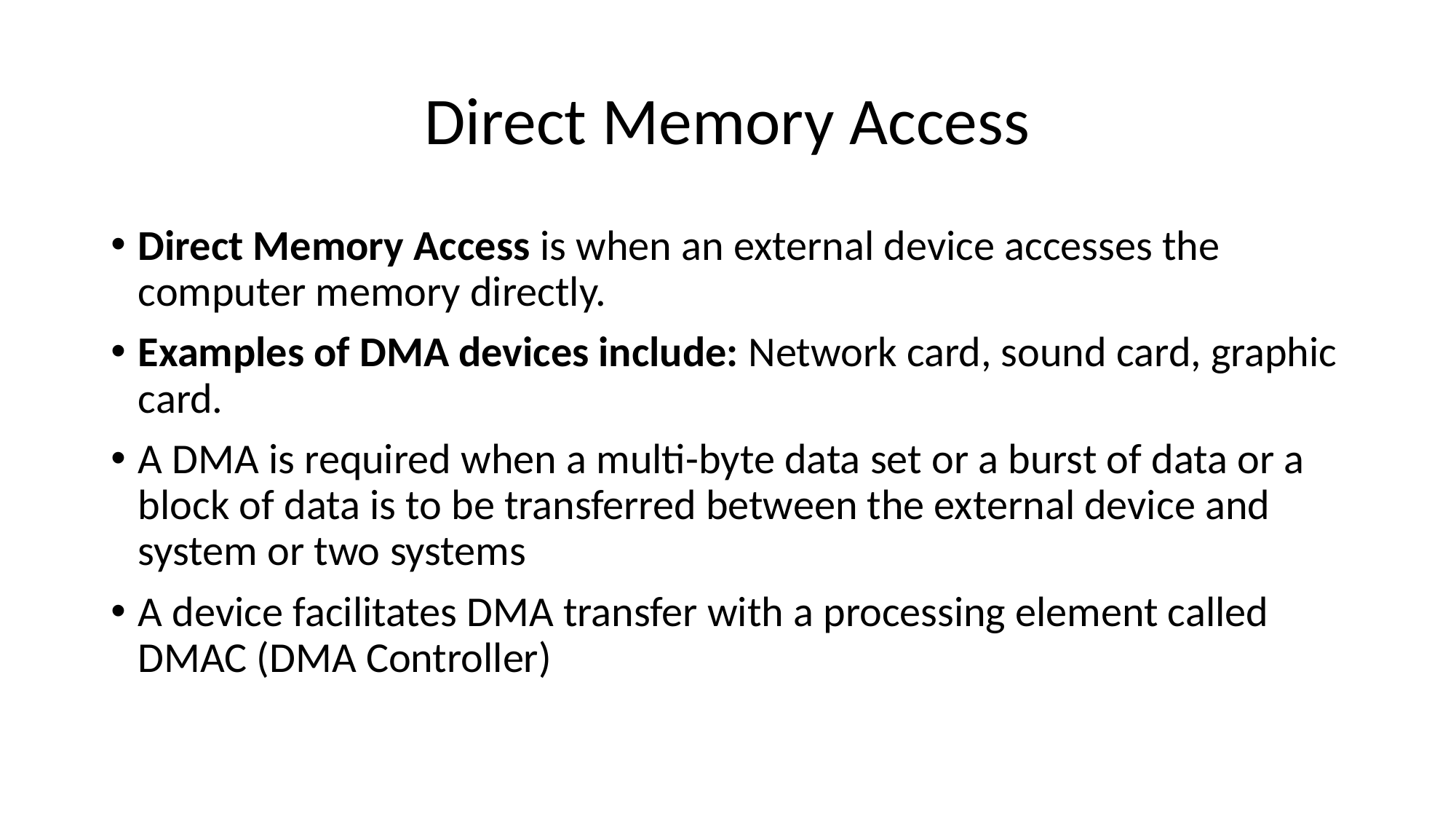

# Direct Memory Access
Direct Memory Access is when an external device accesses the computer memory directly.
Examples of DMA devices include: Network card, sound card, graphic card.
A DMA is required when a multi-byte data set or a burst of data or a block of data is to be transferred between the external device and system or two systems
A device facilitates DMA transfer with a processing element called DMAC (DMA Controller)